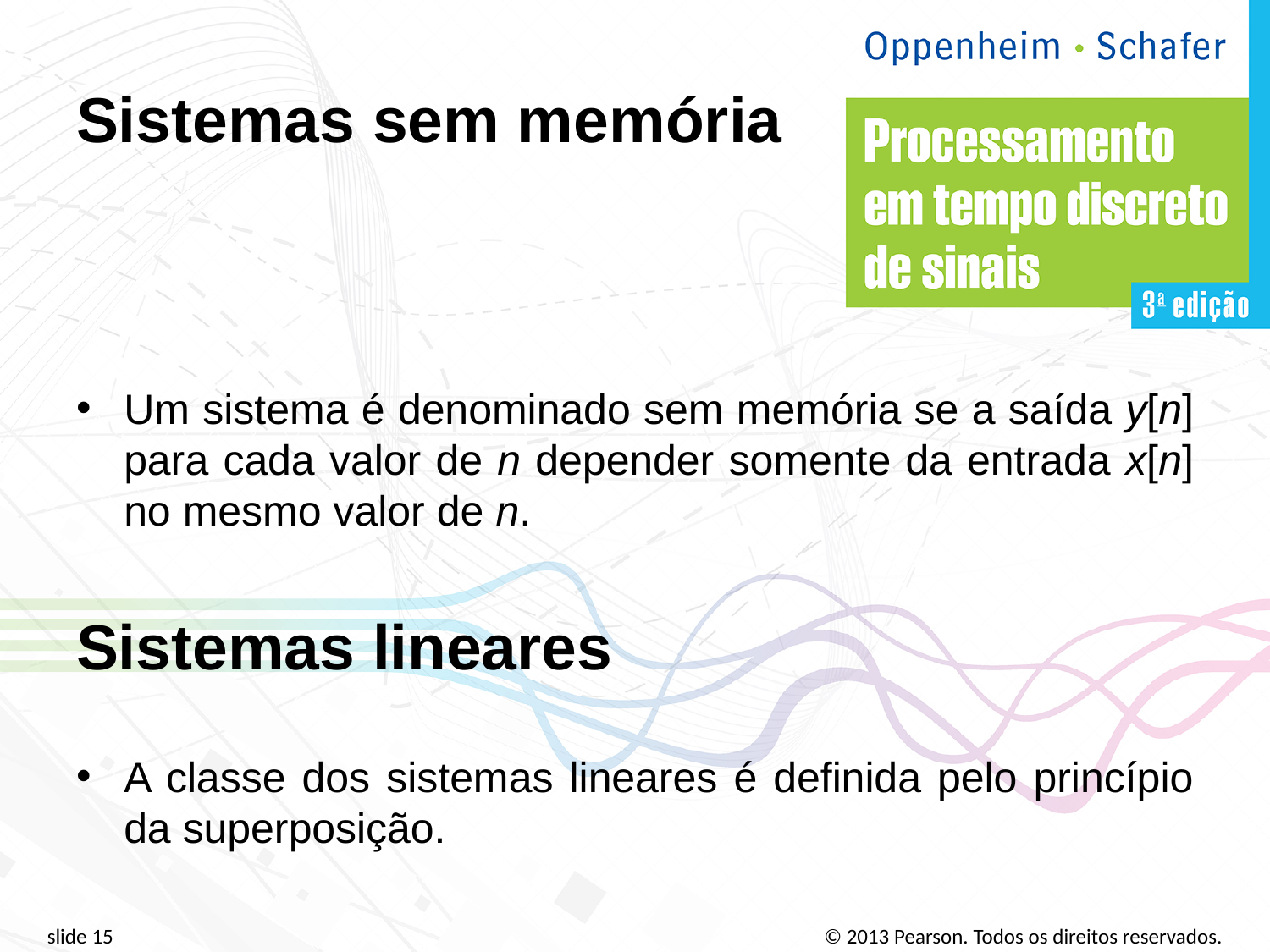

Sistemas sem memória

Um sistema é denominado sem memória se a saída y[n] para cada valor de n depender somente da entrada x[n] no mesmo valor de n.

Sistemas lineares

A classe dos sistemas lineares é definida pelo princípio da superposição.